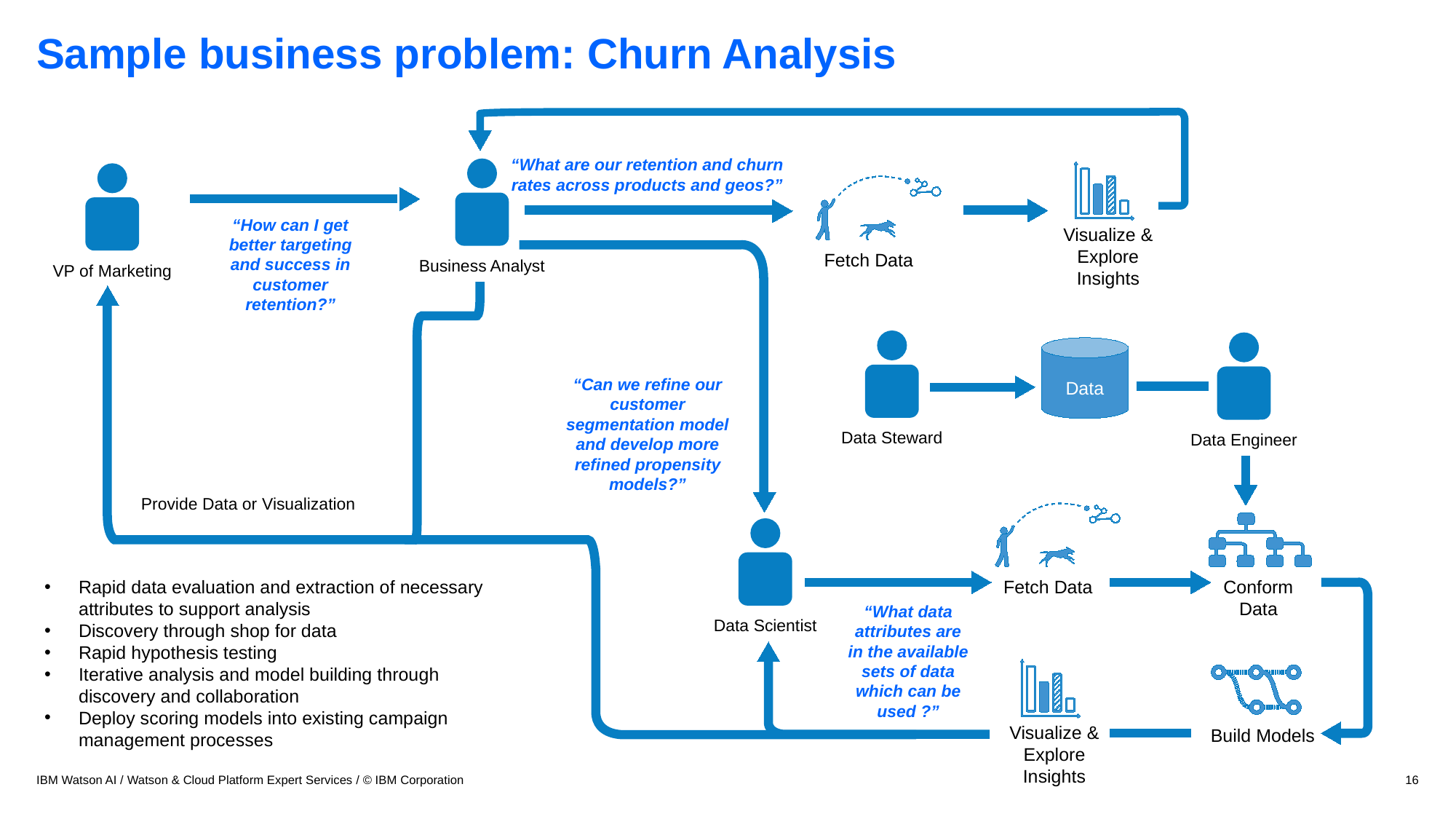

# Sample business problem: Churn Analysis

“What are our retention and churn rates across products and geos?”

Business Analyst

Visualize &
Explore Insights

VP of Marketing

Fetch Data

“How can I get better targeting and success in customer retention?”

Data Steward

Data Engineer

Curate
“Can we refine our customer segmentation model and develop more refined propensity models?”
Data

Provide Data or Visualization

Fetch Data

Conform
Data

Data Scientist

Rapid data evaluation and extraction of necessary attributes to support analysis
Discovery through shop for data
Rapid hypothesis testing
Iterative analysis and model building through discovery and collaboration
Deploy scoring models into existing campaign management processes

“What data attributes are in the available sets of data which can be used ?”

Visualize &
Explore Insights

Build Models

16
IBM Watson AI / Watson & Cloud Platform Expert Services / © IBM Corporation